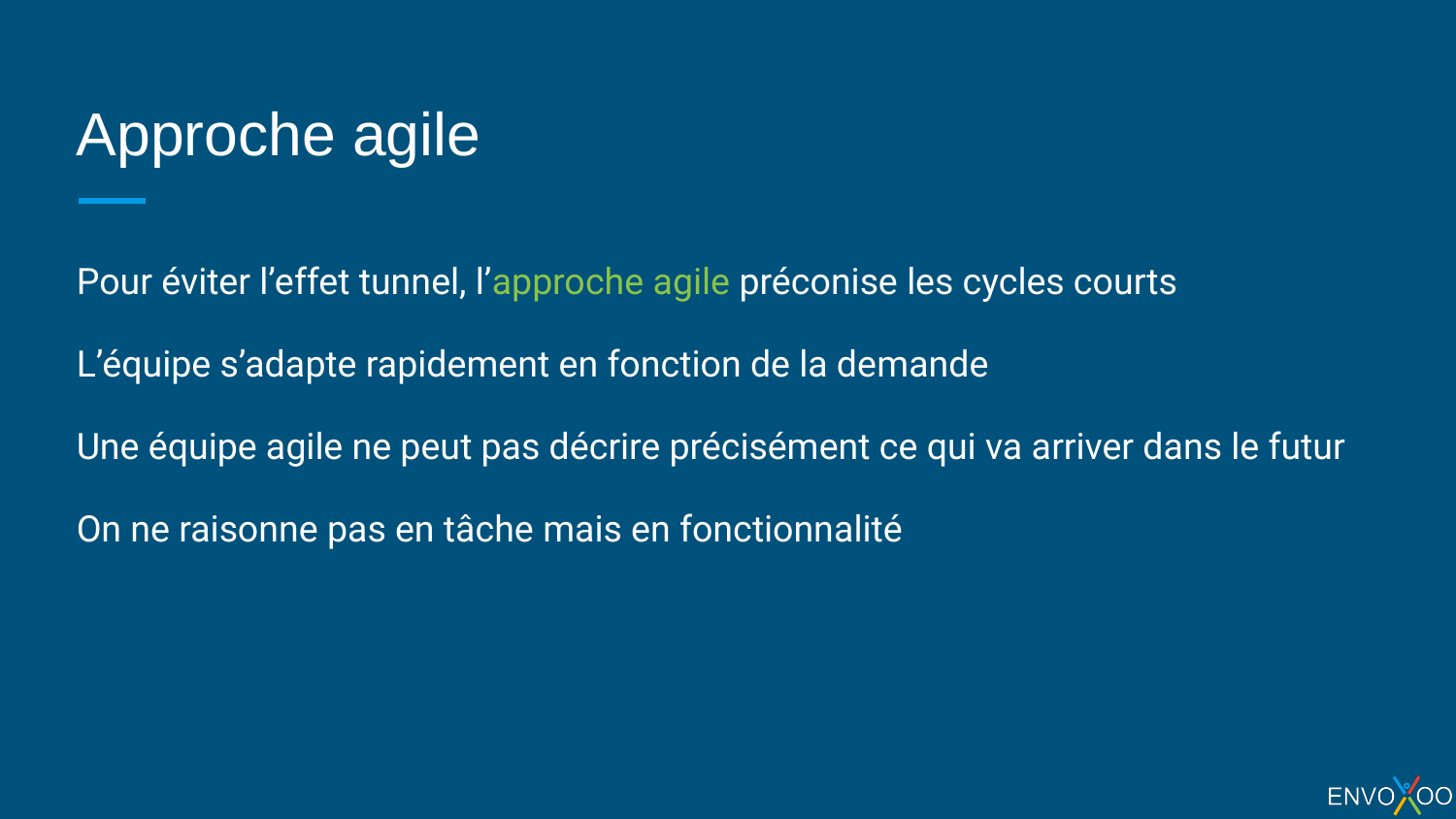

# Approche agile
Pour éviter l’effet tunnel, l’approche agile préconise les cycles courts
L’équipe s’adapte rapidement en fonction de la demande
Une équipe agile ne peut pas décrire précisément ce qui va arriver dans le futur
On ne raisonne pas en tâche mais en fonctionnalité